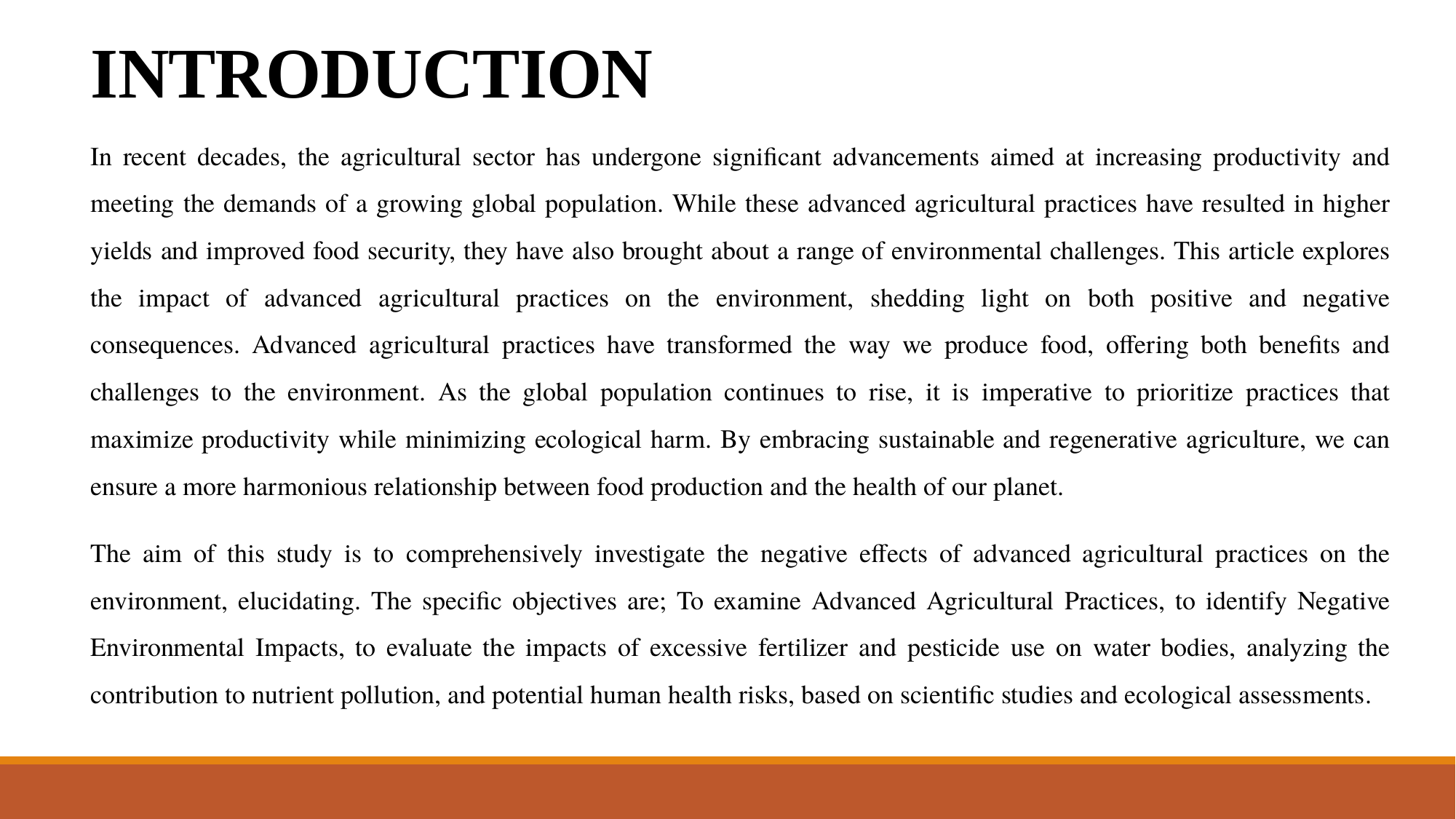

# INTRODUCTION
In recent decades, the agricultural sector has undergone significant advancements aimed at increasing productivity and meeting the demands of a growing global population. While these advanced agricultural practices have resulted in higher yields and improved food security, they have also brought about a range of environmental challenges. This article explores the impact of advanced agricultural practices on the environment, shedding light on both positive and negative consequences. Advanced agricultural practices have transformed the way we produce food, offering both benefits and challenges to the environment. As the global population continues to rise, it is imperative to prioritize practices that maximize productivity while minimizing ecological harm. By embracing sustainable and regenerative agriculture, we can ensure a more harmonious relationship between food production and the health of our planet.
The aim of this study is to comprehensively investigate the negative effects of advanced agricultural practices on the environment, elucidating. The specific objectives are; To examine Advanced Agricultural Practices, to identify Negative Environmental Impacts, to evaluate the impacts of excessive fertilizer and pesticide use on water bodies, analyzing the contribution to nutrient pollution, and potential human health risks, based on scientific studies and ecological assessments.